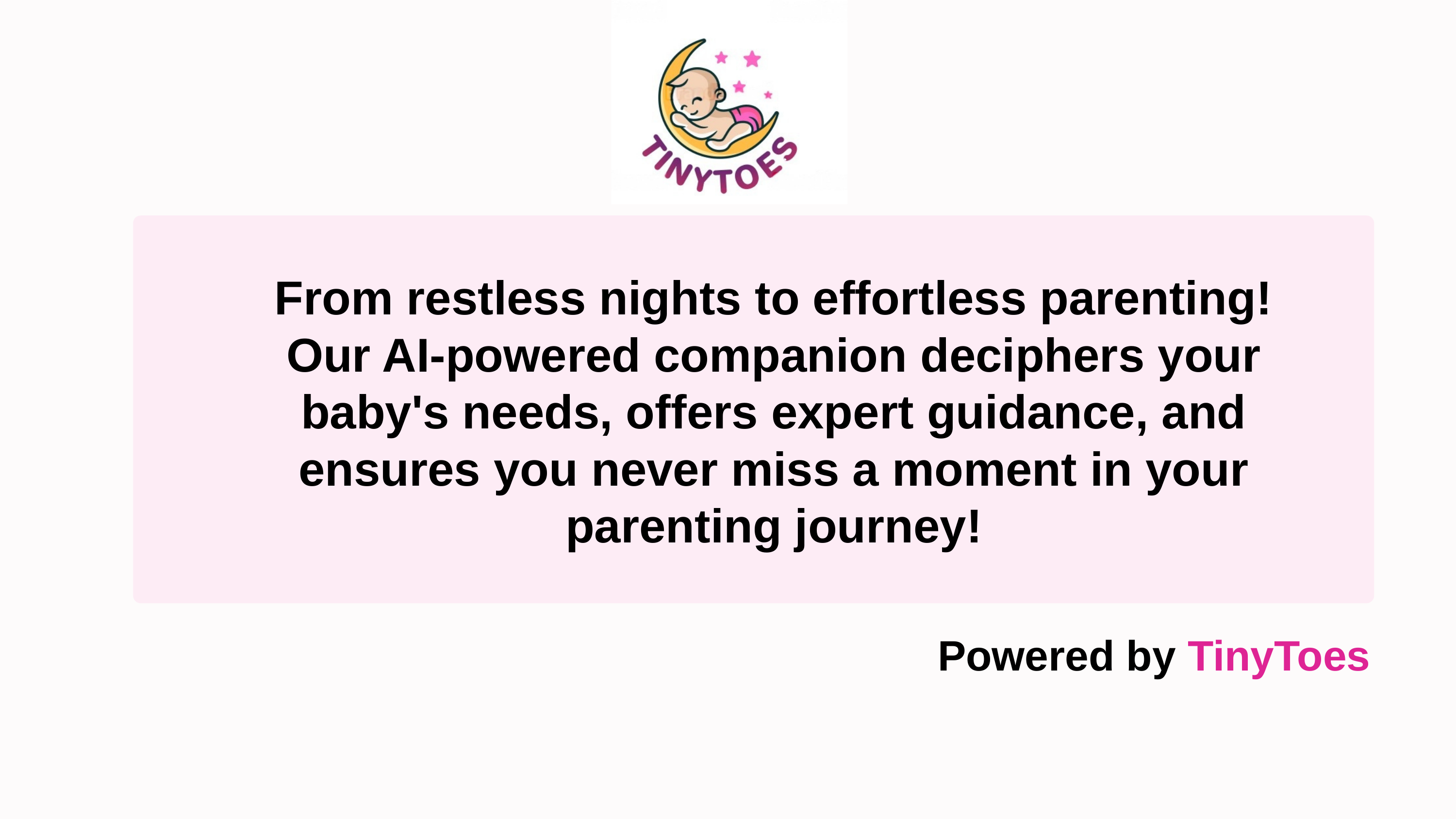

From restless nights to effortless parenting! Our AI-powered companion deciphers your baby's needs, offers expert guidance, and ensures you never miss a moment in your parenting journey!
Powered by TinyToes